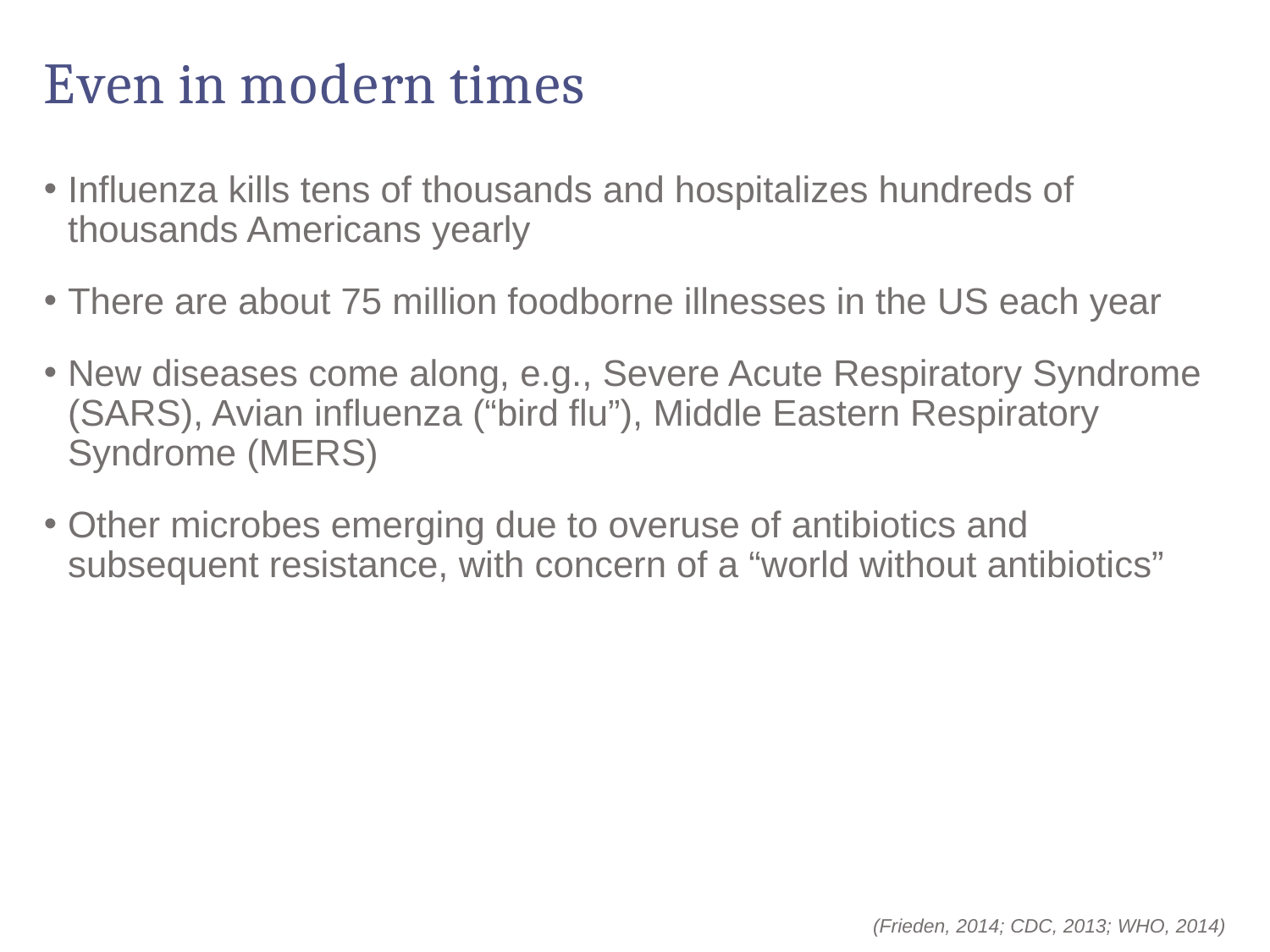

# Even in modern times
Influenza kills tens of thousands and hospitalizes hundreds of thousands Americans yearly
There are about 75 million foodborne illnesses in the US each year
New diseases come along, e.g., Severe Acute Respiratory Syndrome (SARS), Avian influenza (“bird flu”), Middle Eastern Respiratory Syndrome (MERS)
Other microbes emerging due to overuse of antibiotics and subsequent resistance, with concern of a “world without antibiotics”
(Frieden, 2014; CDC, 2013; WHO, 2014)